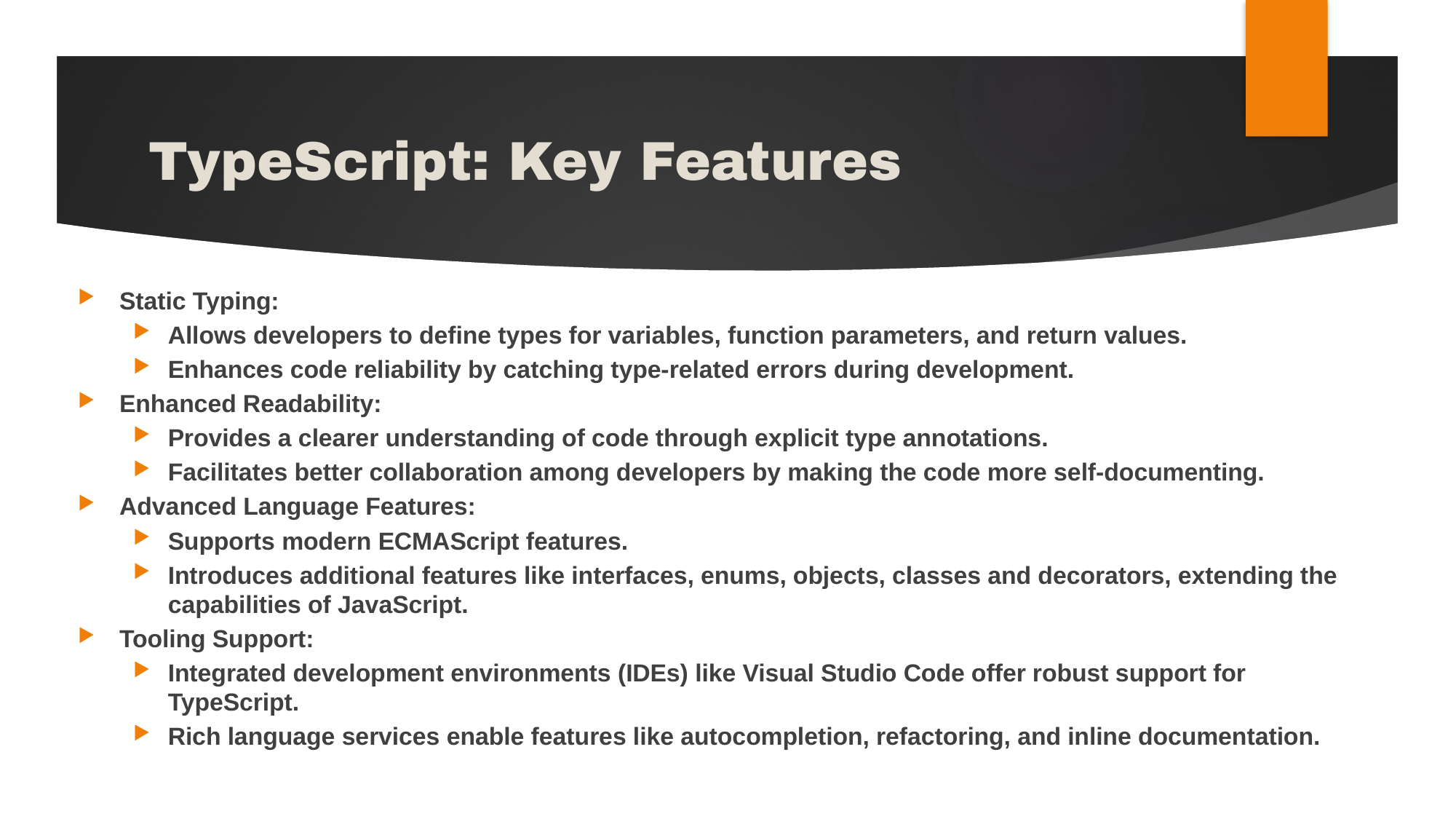

# TypeScript: Key Features
Static Typing:
Allows developers to define types for variables, function parameters, and return values.
Enhances code reliability by catching type-related errors during development.
Enhanced Readability:
Provides a clearer understanding of code through explicit type annotations.
Facilitates better collaboration among developers by making the code more self-documenting.
Advanced Language Features:
Supports modern ECMAScript features.
Introduces additional features like interfaces, enums, objects, classes and decorators, extending the capabilities of JavaScript.
Tooling Support:
Integrated development environments (IDEs) like Visual Studio Code offer robust support for TypeScript.
Rich language services enable features like autocompletion, refactoring, and inline documentation.